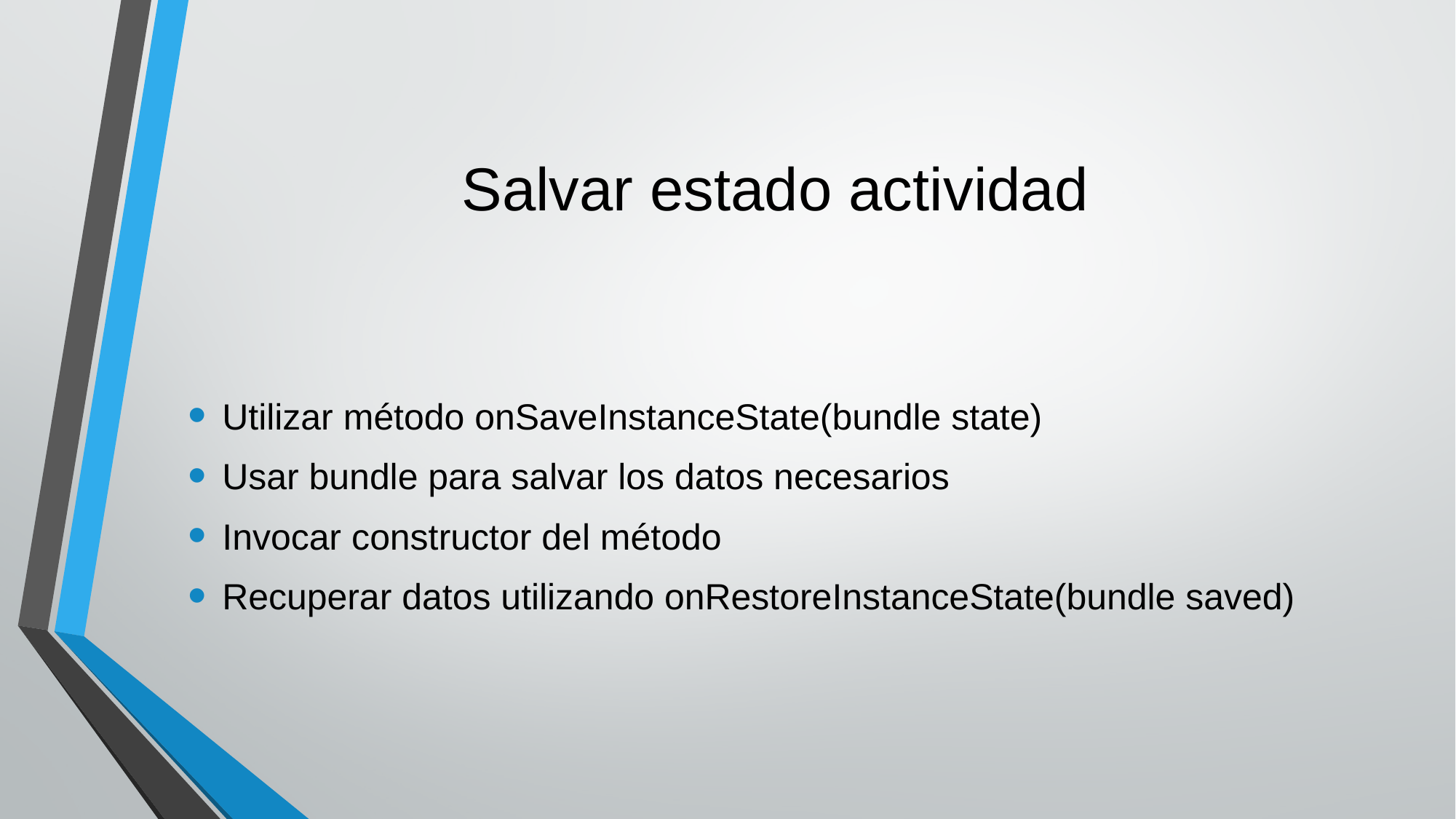

# Salvar estado actividad
Utilizar método onSaveInstanceState(bundle state)
Usar bundle para salvar los datos necesarios
Invocar constructor del método
Recuperar datos utilizando onRestoreInstanceState(bundle saved)